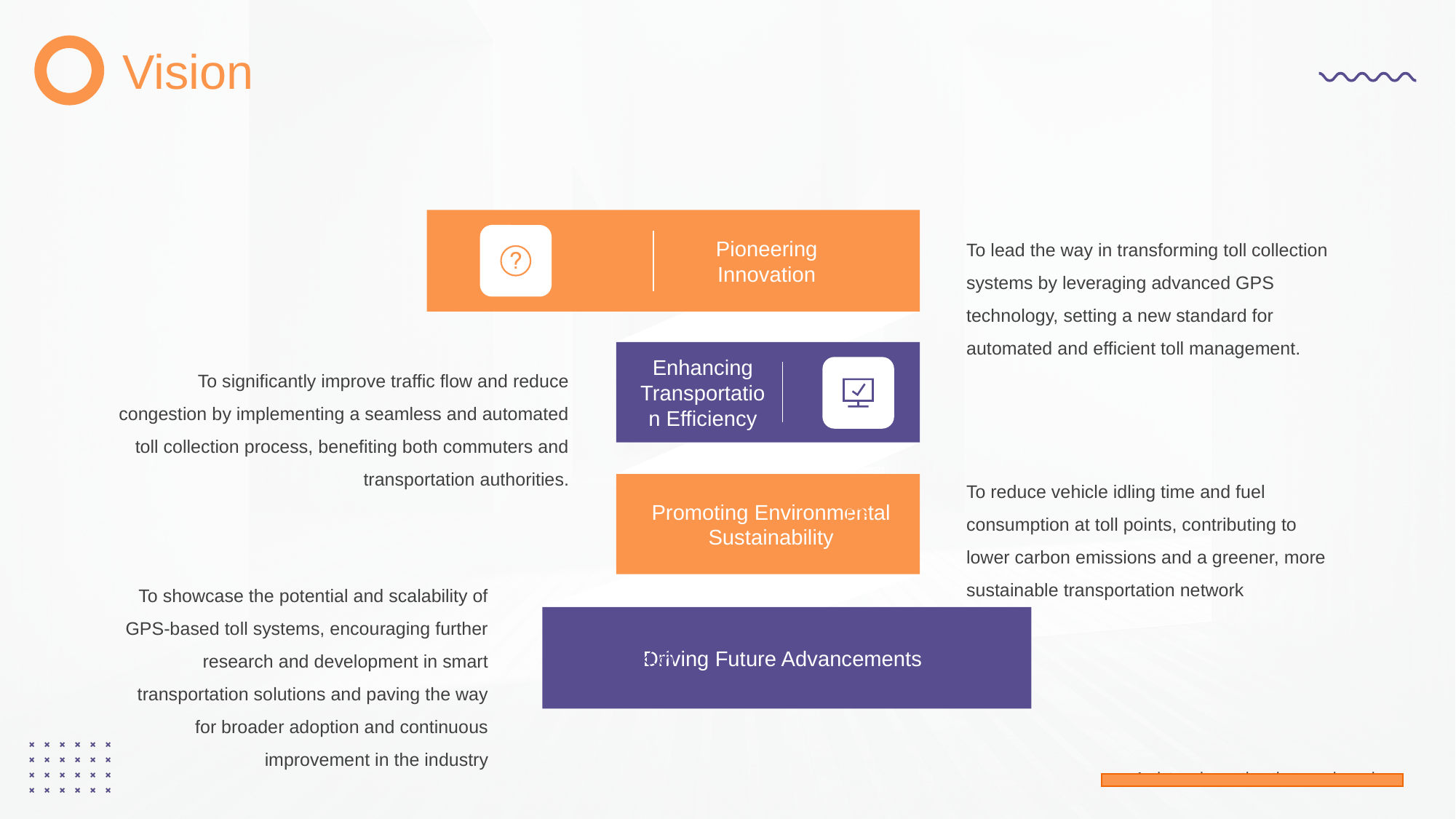

Vision

To lead the way in transforming toll collection systems by leveraging advanced GPS technology, setting a new standard for automated and efficient toll management.

Pioneering Innovation

Enhancing Transportation Efficiency

To significantly improve traffic flow and reduce congestion by implementing a seamless and automated toll collection process, benefiting both commuters and transportation authorities.

To reduce vehicle idling time and fuel consumption at toll points, contributing to lower carbon emissions and a greener, more sustainable transportation network

Promoting Environmental Sustainability

To showcase the potential and scalability of GPS-based toll systems, encouraging further research and development in smart transportation solutions and paving the way for broader adoption and continuous improvement in the industry

Driving Future Advancements